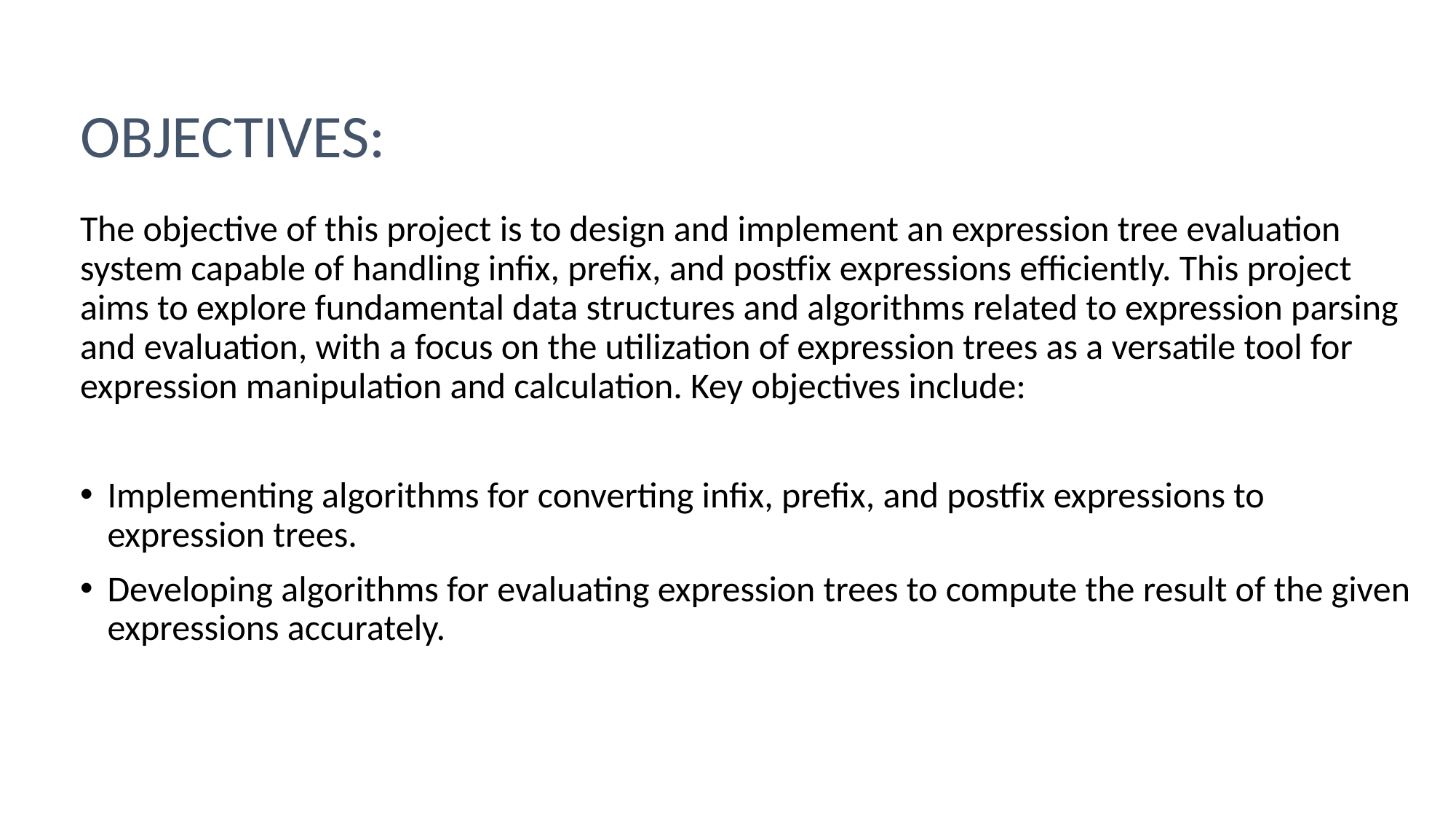

# OBJECTIVES:
The objective of this project is to design and implement an expression tree evaluation system capable of handling infix, prefix, and postfix expressions efficiently. This project aims to explore fundamental data structures and algorithms related to expression parsing and evaluation, with a focus on the utilization of expression trees as a versatile tool for expression manipulation and calculation. Key objectives include:

Implementing algorithms for converting infix, prefix, and postfix expressions to expression trees.
Developing algorithms for evaluating expression trees to compute the result of the given expressions accurately.